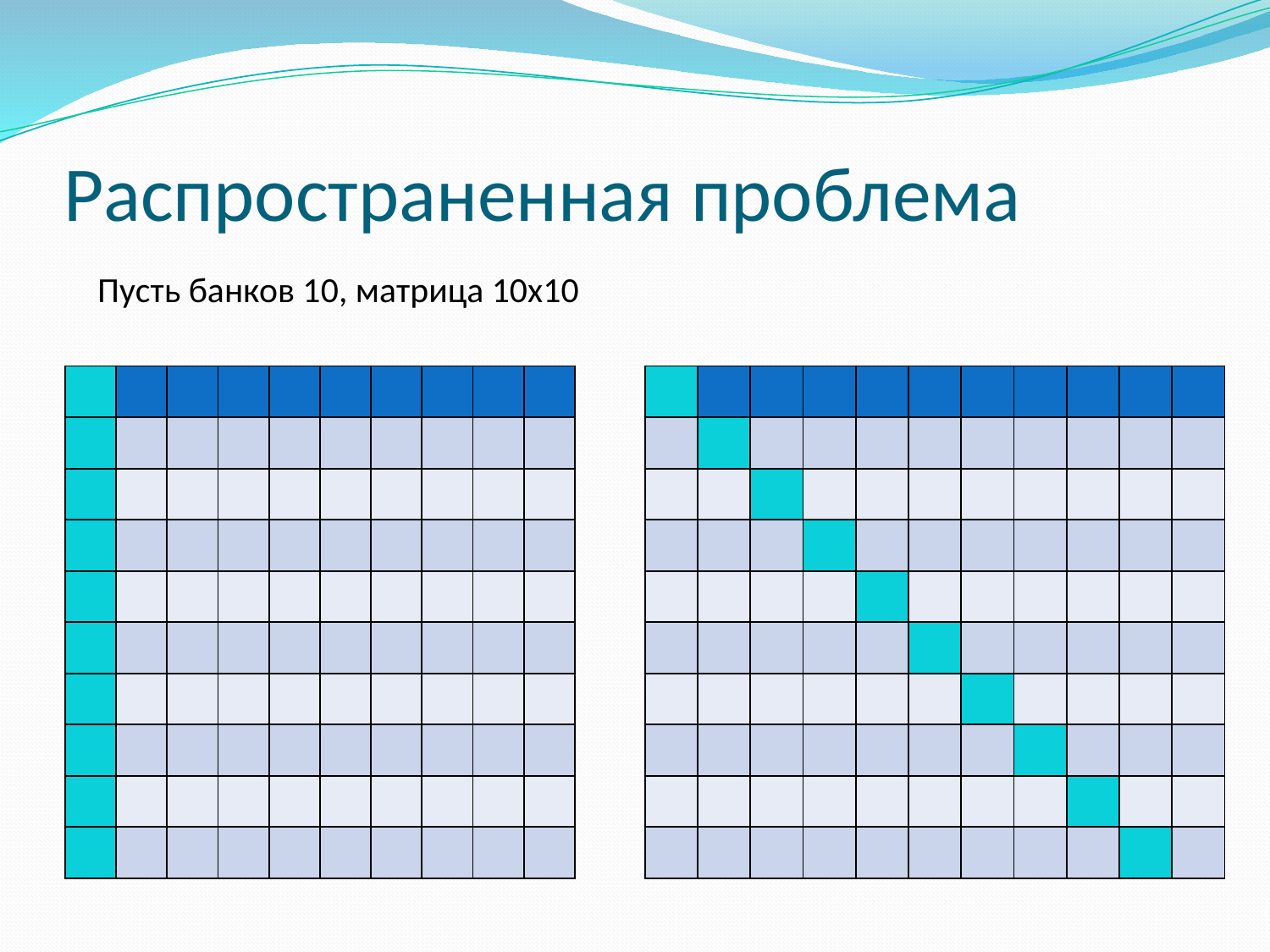

# Распространенная проблема
Пусть банков 10, матрица 10х10
|  |  |  |  |  |  |  |  |  |  |
| --- | --- | --- | --- | --- | --- | --- | --- | --- | --- |
|  |  |  |  |  |  |  |  |  |  |
|  |  |  |  |  |  |  |  |  |  |
|  |  |  |  |  |  |  |  |  |  |
|  |  |  |  |  |  |  |  |  |  |
|  |  |  |  |  |  |  |  |  |  |
|  |  |  |  |  |  |  |  |  |  |
|  |  |  |  |  |  |  |  |  |  |
|  |  |  |  |  |  |  |  |  |  |
|  |  |  |  |  |  |  |  |  |  |
|  |  |  |  |  |  |  |  |  |  |  |
| --- | --- | --- | --- | --- | --- | --- | --- | --- | --- | --- |
|  |  |  |  |  |  |  |  |  |  |  |
|  |  |  |  |  |  |  |  |  |  |  |
|  |  |  |  |  |  |  |  |  |  |  |
|  |  |  |  |  |  |  |  |  |  |  |
|  |  |  |  |  |  |  |  |  |  |  |
|  |  |  |  |  |  |  |  |  |  |  |
|  |  |  |  |  |  |  |  |  |  |  |
|  |  |  |  |  |  |  |  |  |  |  |
|  |  |  |  |  |  |  |  |  |  |  |